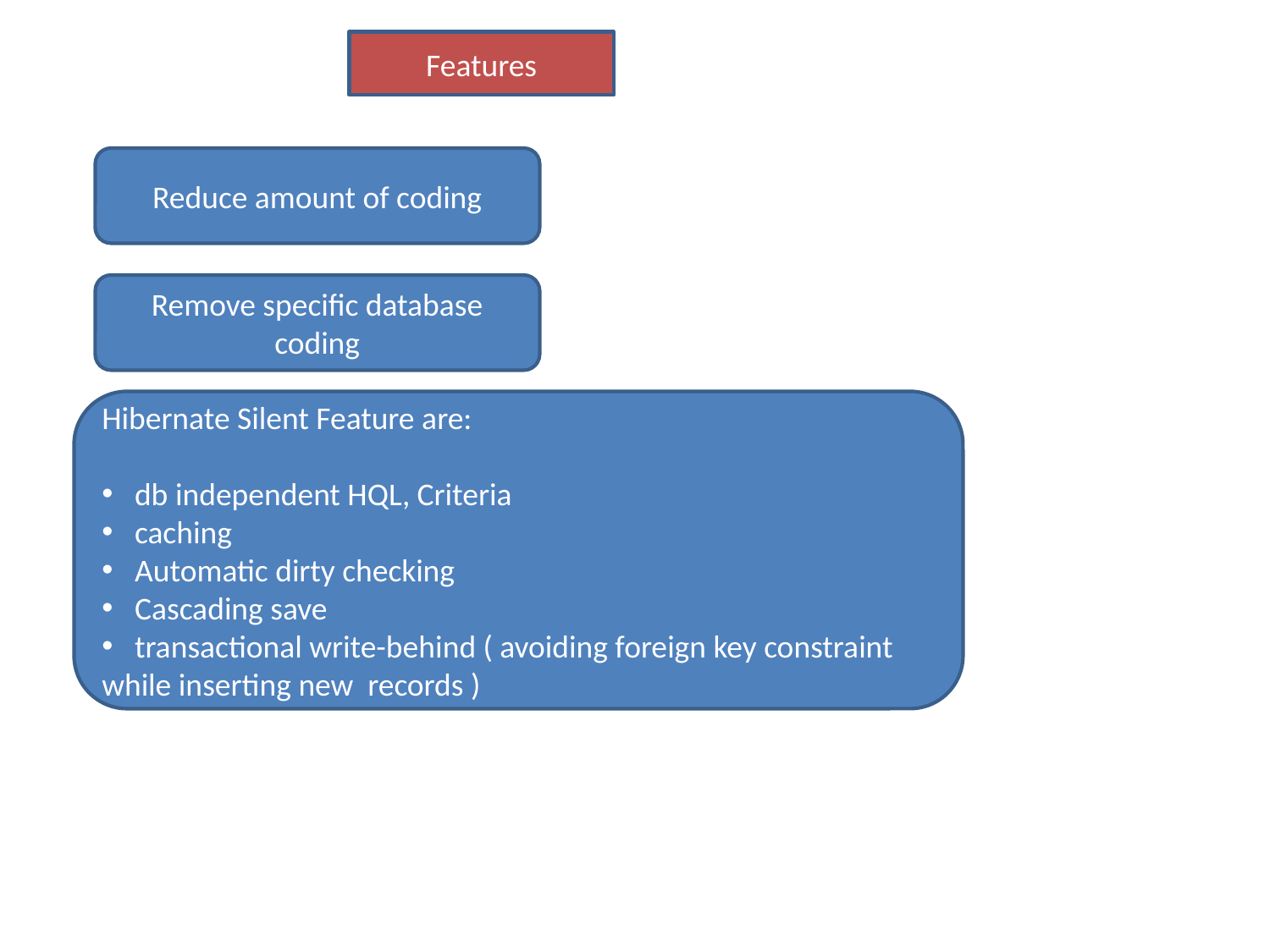

Features
Reduce amount of coding
Remove specific database coding
Hibernate Silent Feature are:

   db independent HQL, Criteria
   caching
   Automatic dirty checking
   Cascading save
   transactional write-behind ( avoiding foreign key constraint while inserting new  records )